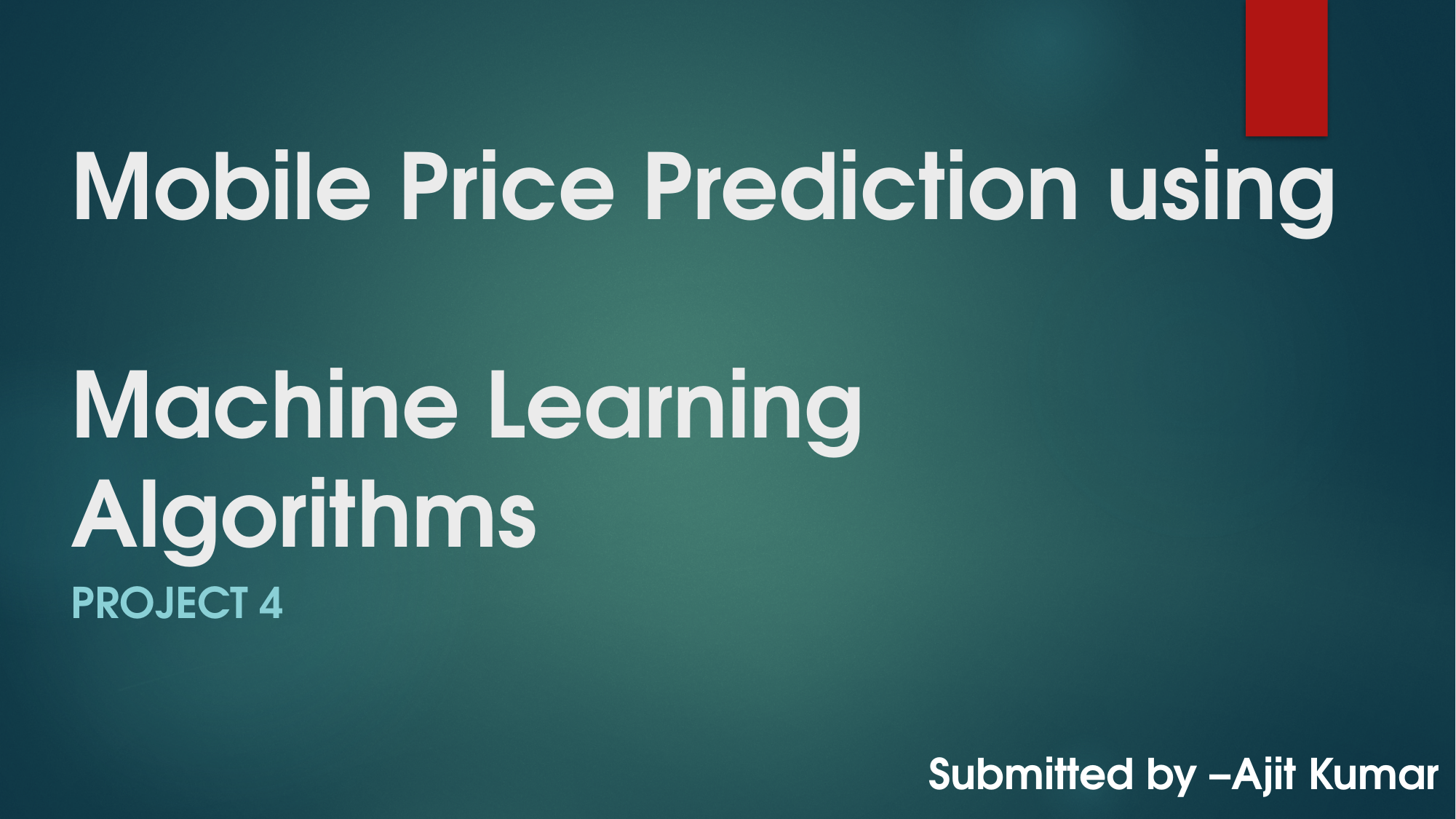

# Mobile Price Prediction using Machine Learning Algorithms
Project 4
Submitted by –Ajit Kumar